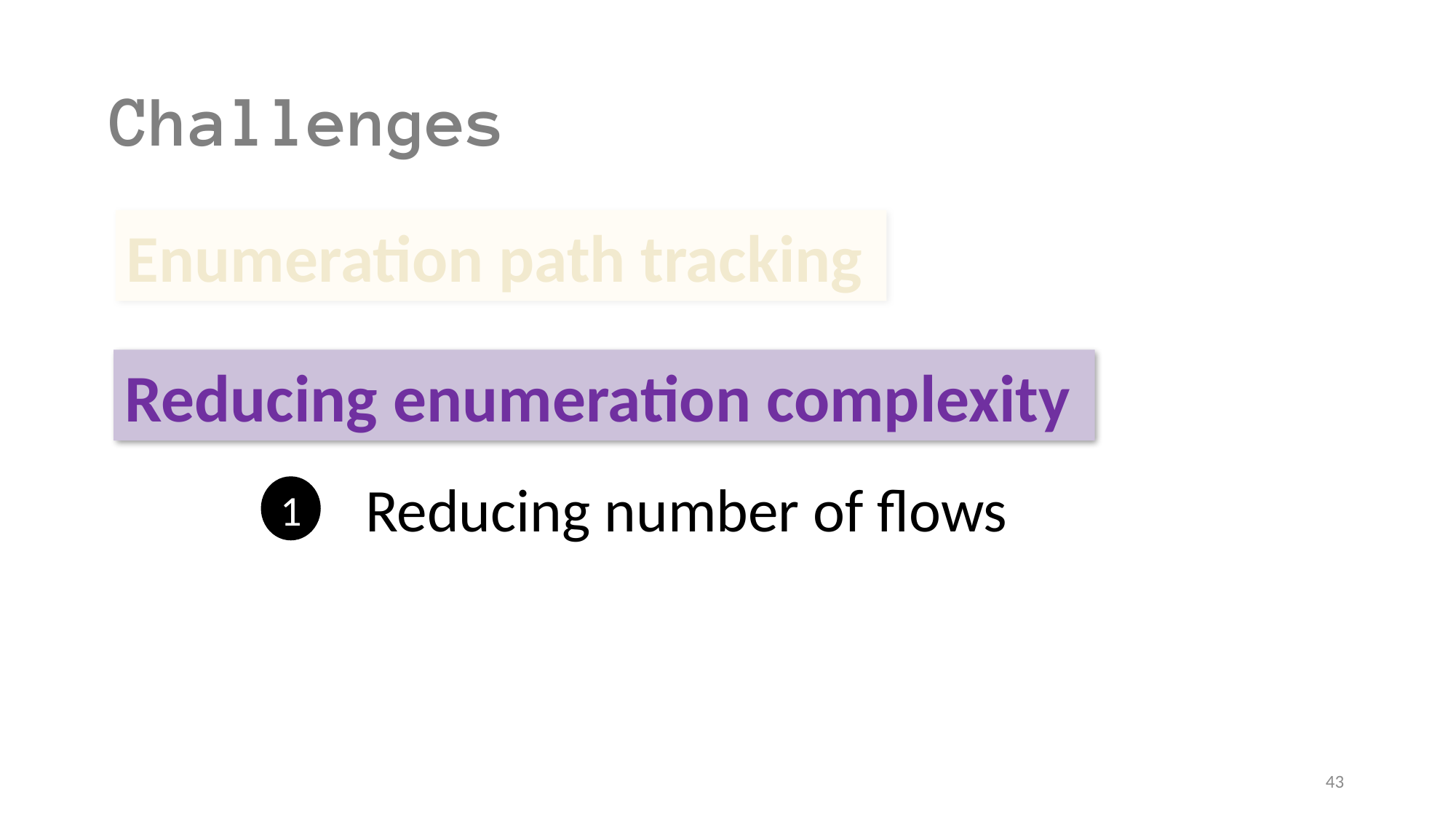

# Challenges

Enumeration path tracking
Reducing enumeration complexity
Reducing number of flows

1
43